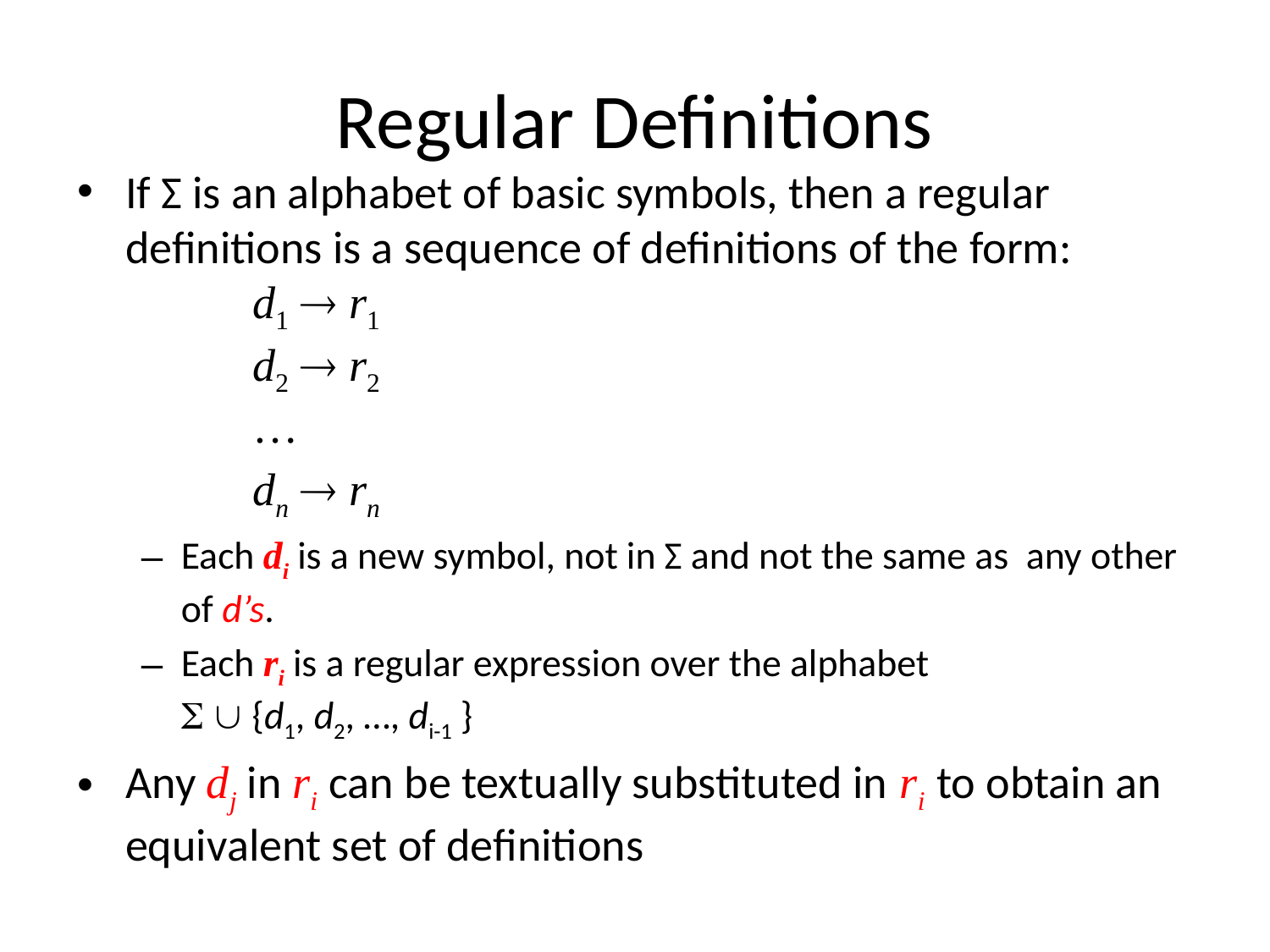

# Regular Definitions
If Σ is an alphabet of basic symbols, then a regular definitions is a sequence of definitions of the form:
	d1 → r1
   	d2 → r2
      	…
 	dn → rn
Each di is a new symbol, not in Σ and not the same as  any other of d’s.
Each ri is a regular expression over the alphabet
Σ ∪ {d1, d2, …, di-1 }
Any dj in ri can be textually substituted in ri to obtain an equivalent set of definitions